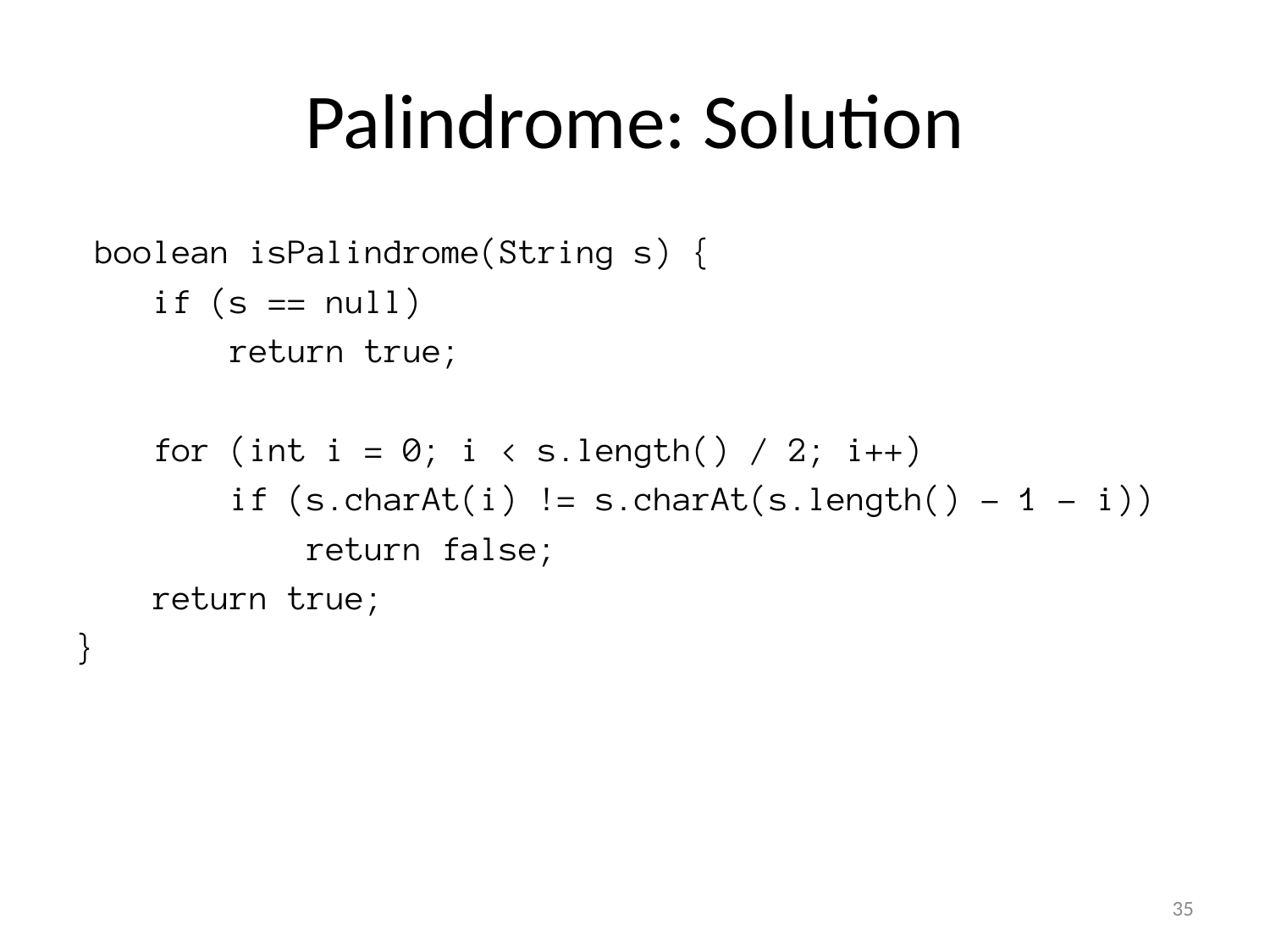

# Palindrome: Solution
 boolean isPalindrome(String s) {
    if (s == null)
        return true;

    for (int i = 0; i < s.length() / 2; i++)
        if (s.charAt(i) != s.charAt(s.length() - 1 - i))
            return false;
    return true;
}
35